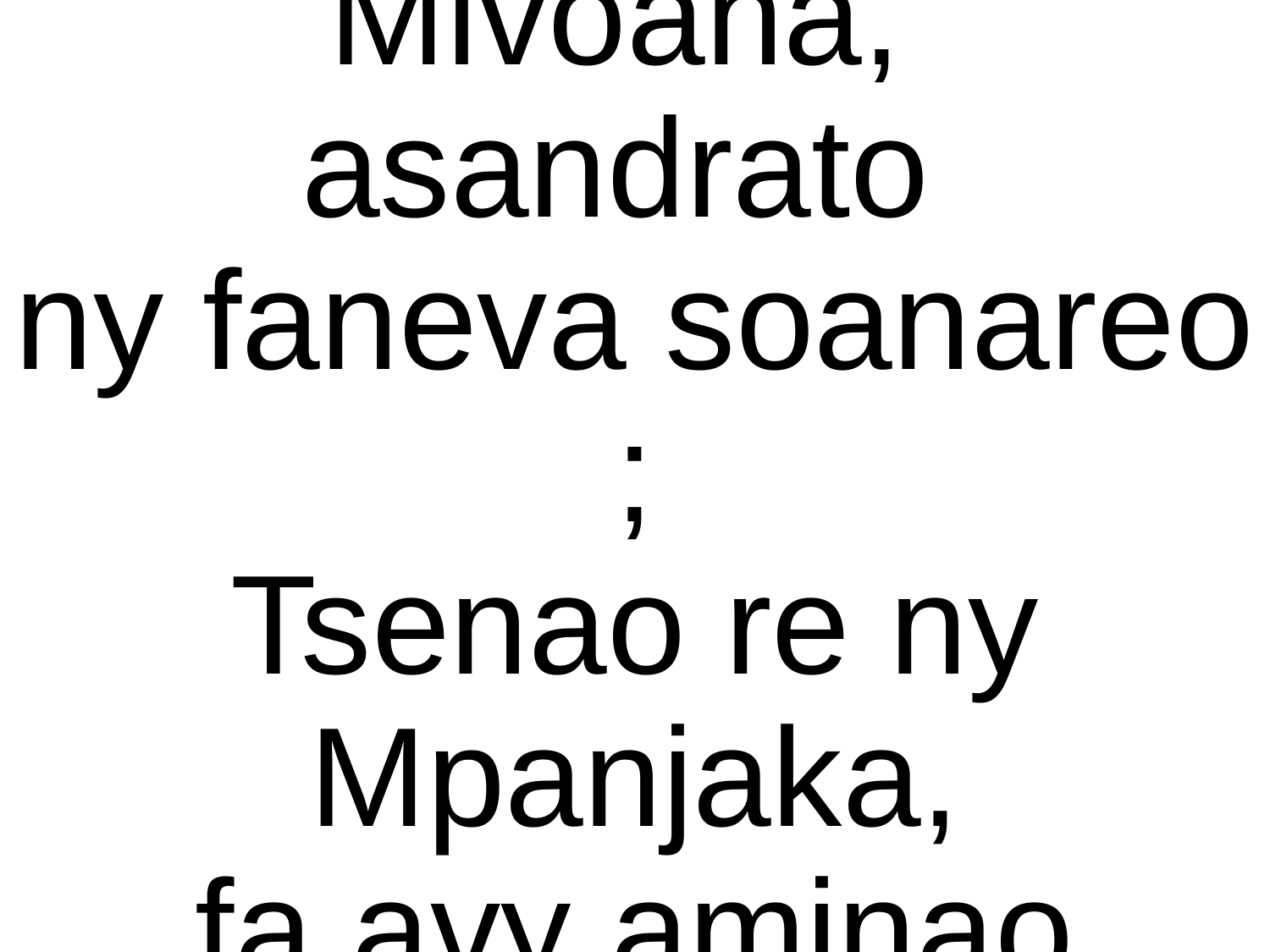

Mivoaha,
asandrato
ny faneva soanareo ;
Tsenao re ny Mpanjaka,
fa avy aminao